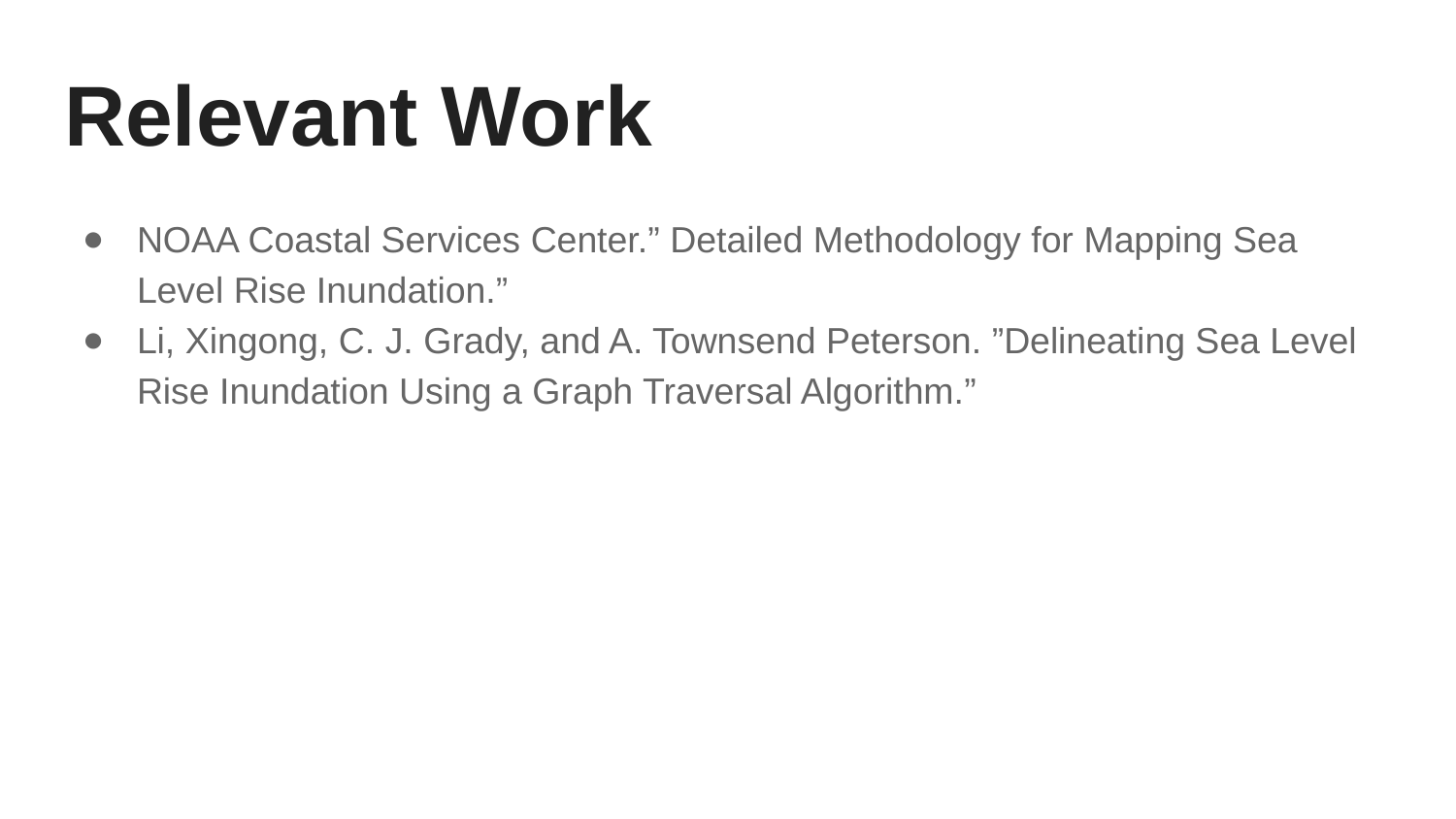

# Relevant Work
NOAA Coastal Services Center.” Detailed Methodology for Mapping Sea Level Rise Inundation.”
Li, Xingong, C. J. Grady, and A. Townsend Peterson. ”Delineating Sea Level Rise Inundation Using a Graph Traversal Algorithm.”